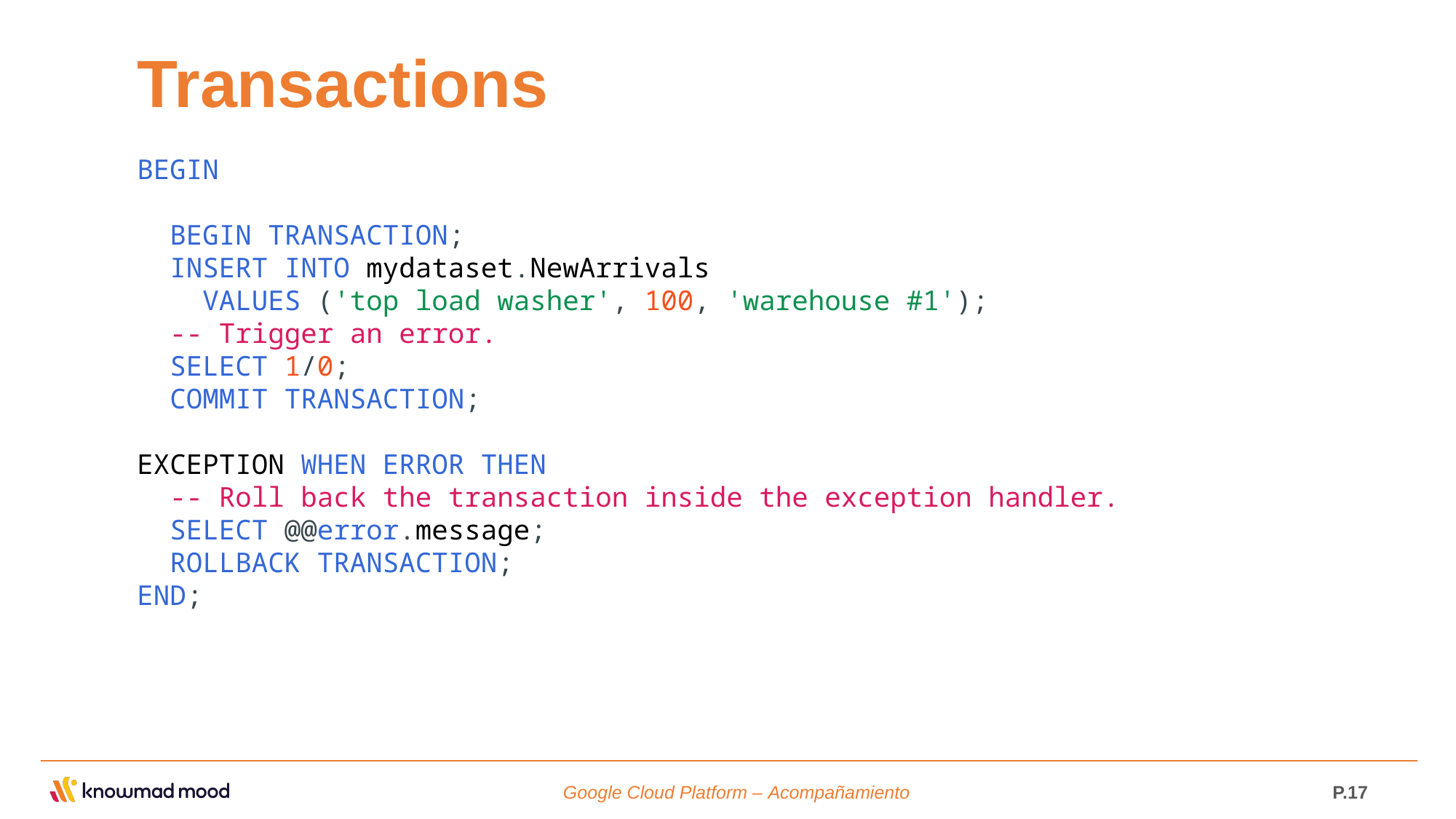

Transactions
BEGIN
  BEGIN TRANSACTION;
  INSERT INTO mydataset.NewArrivals
    VALUES ('top load washer', 100, 'warehouse #1');
  -- Trigger an error.
  SELECT 1/0;
  COMMIT TRANSACTION;
EXCEPTION WHEN ERROR THEN
  -- Roll back the transaction inside the exception handler.
  SELECT @@error.message;
  ROLLBACK TRANSACTION;
END;